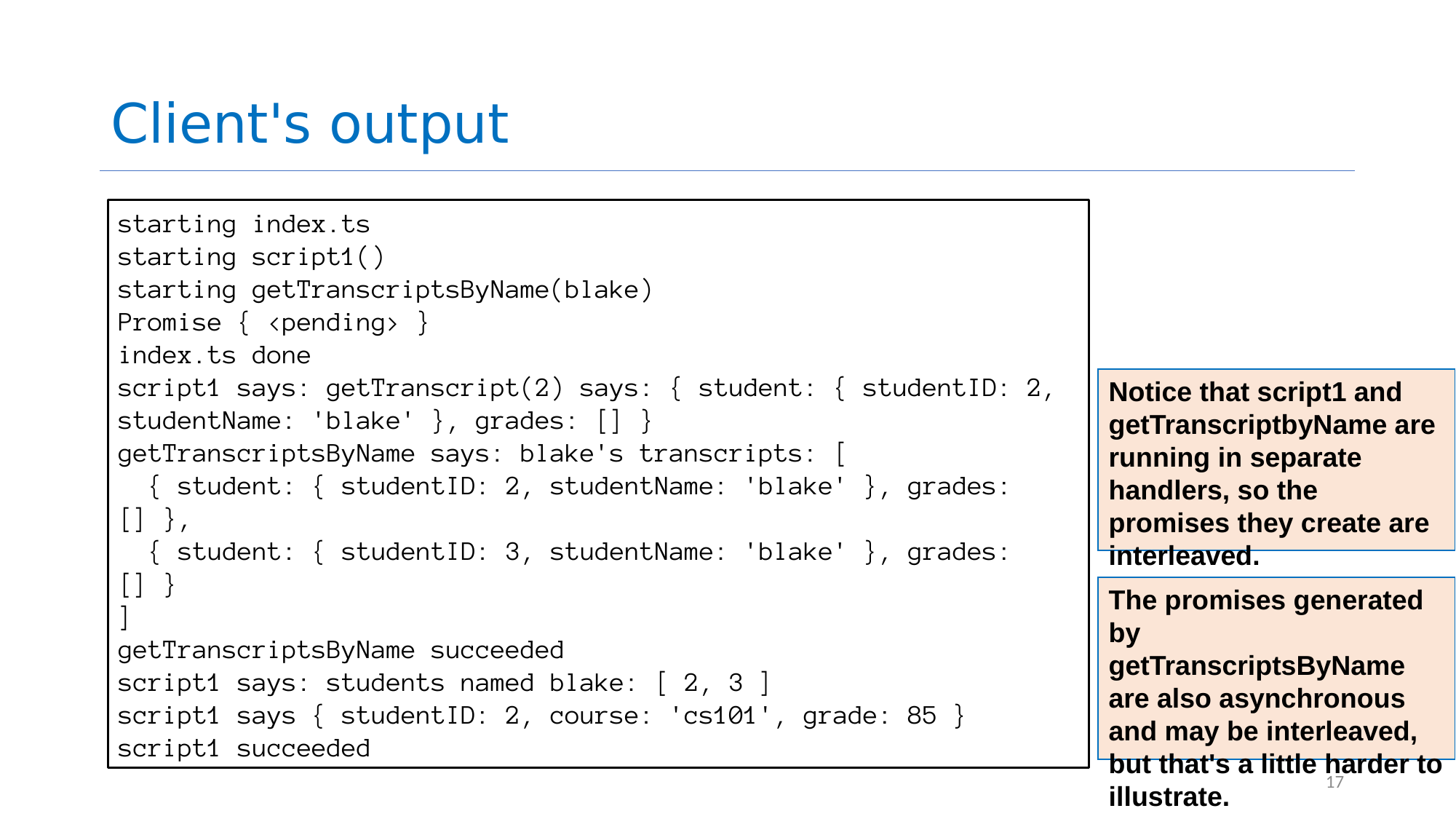

# Client's output
starting index.ts
starting script1()
starting getTranscriptsByName(blake)
Promise { <pending> }
index.ts done
script1 says: getTranscript(2) says: { student: { studentID: 2, studentName: 'blake' }, grades: [] }
getTranscriptsByName says: blake's transcripts: [
  { student: { studentID: 2, studentName: 'blake' }, grades: [] },
  { student: { studentID: 3, studentName: 'blake' }, grades: [] }
]
getTranscriptsByName succeeded
script1 says: students named blake: [ 2, 3 ]
script1 says { studentID: 2, course: 'cs101', grade: 85 }
script1 succeeded
Notice that script1 and getTranscriptbyName are running in separate handlers, so the promises they create are interleaved.
The promises generated by getTranscriptsByName are also asynchronous and may be interleaved, but that's a little harder to illustrate.
17